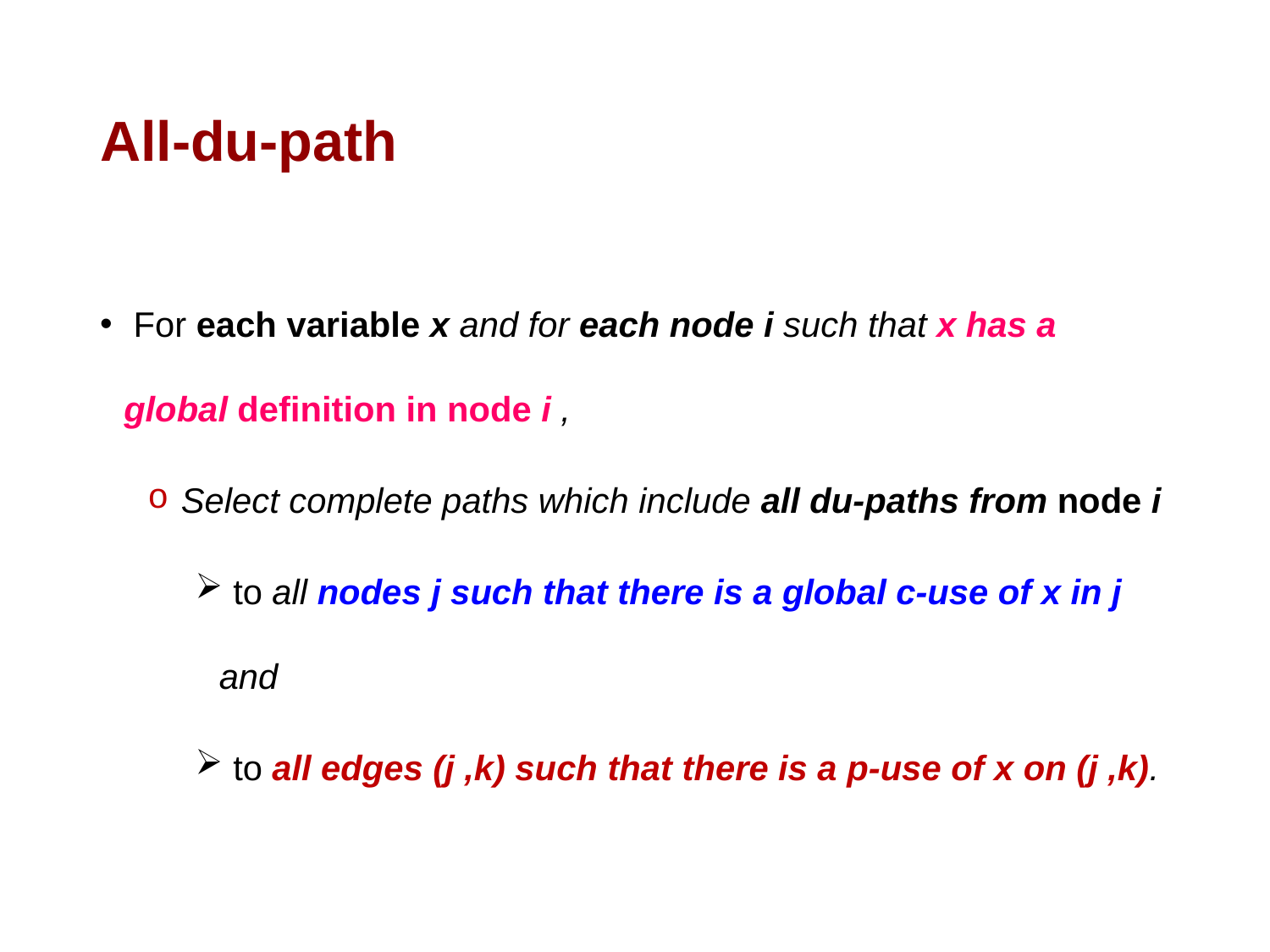

# All-du-path
 For each variable x and for each node i such that x has a global deﬁnition in node i ,
 Select complete paths which include all du-paths from node i
 to all nodes j such that there is a global c-use of x in j and
 to all edges (j ,k) such that there is a p-use of x on (j ,k).